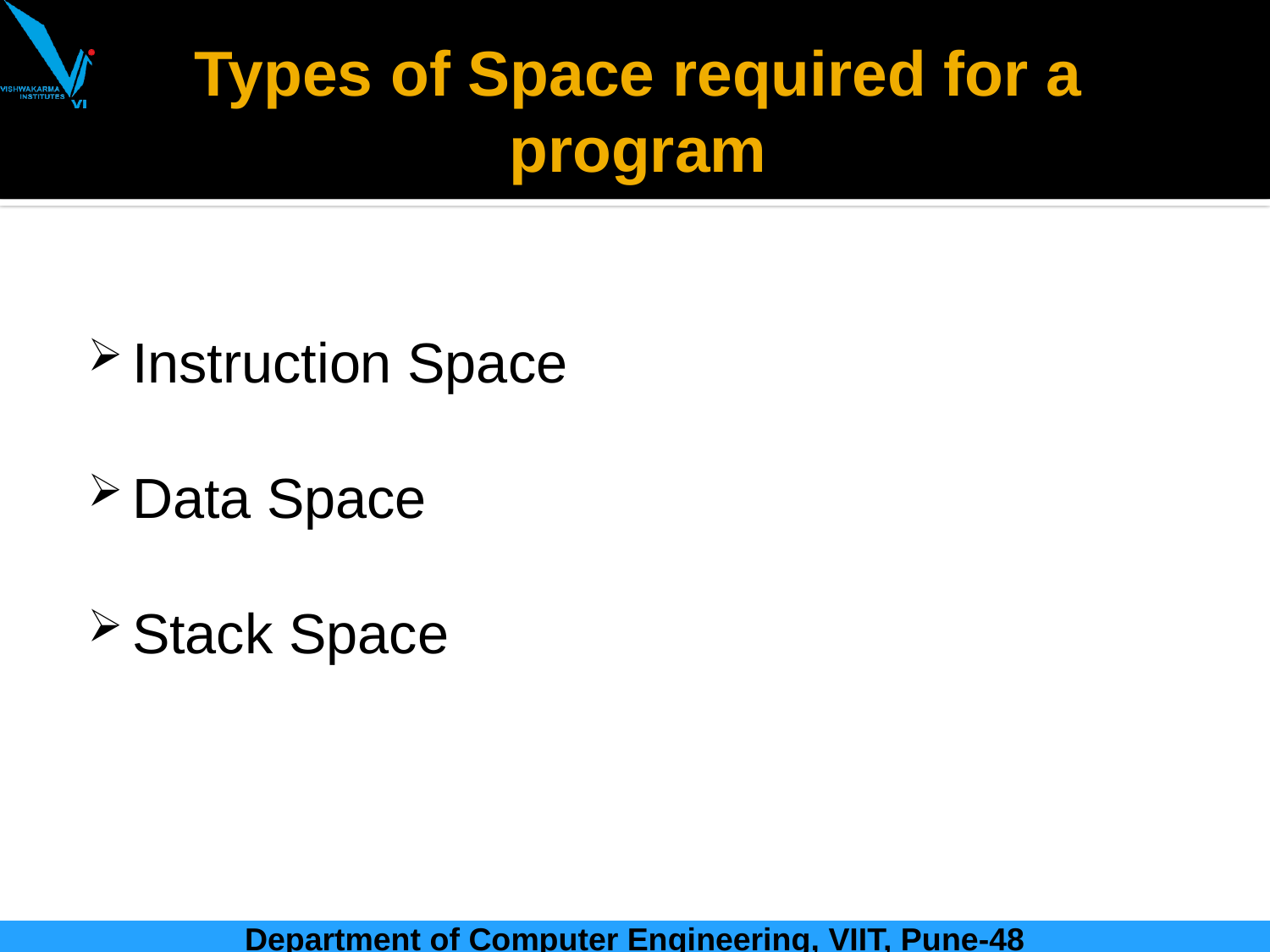

# Types of Space required for a program

Instruction Space

Data Space

Stack Space